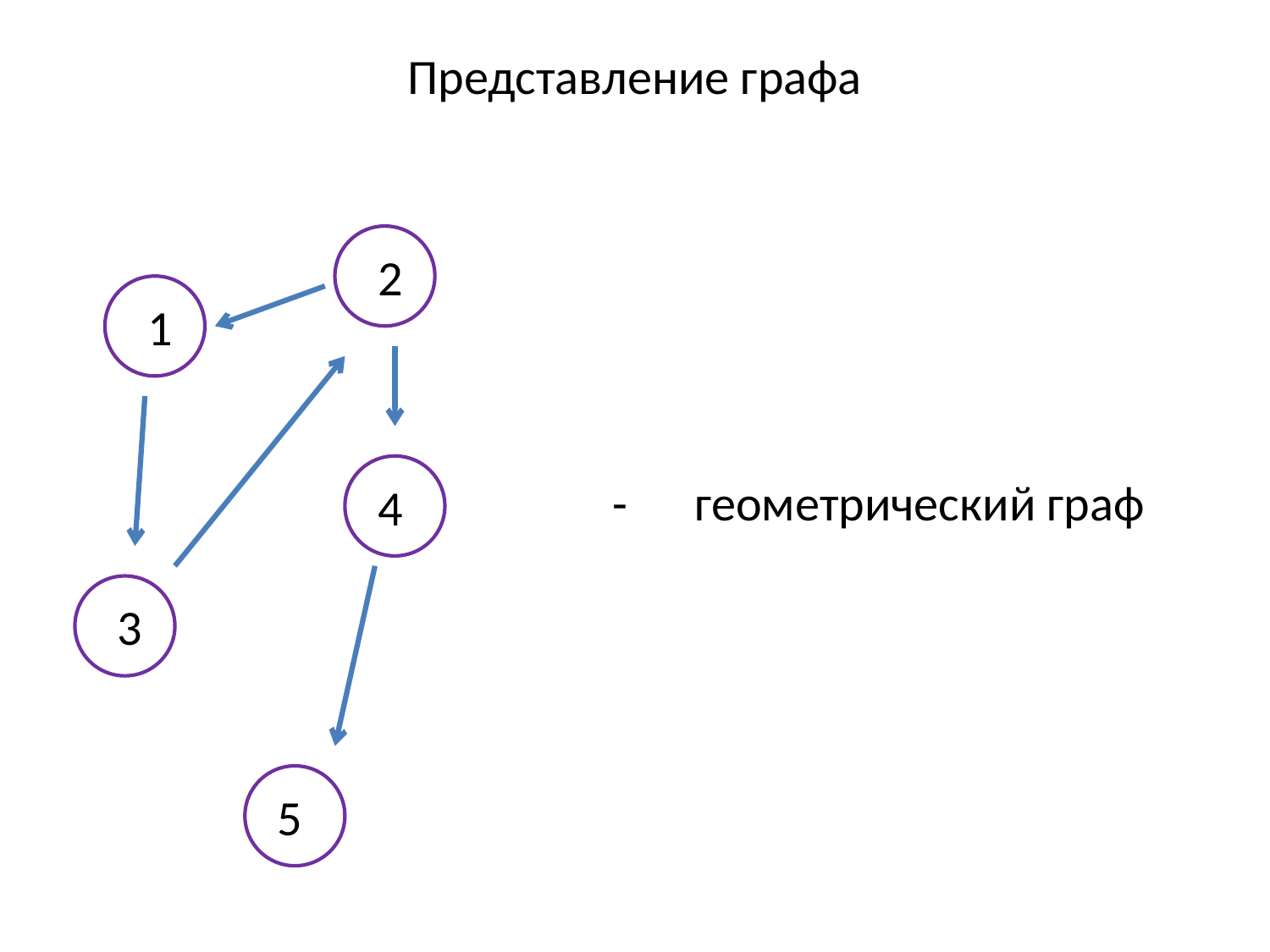

Представление графа

2

1
-      геометрический граф

4

3

5